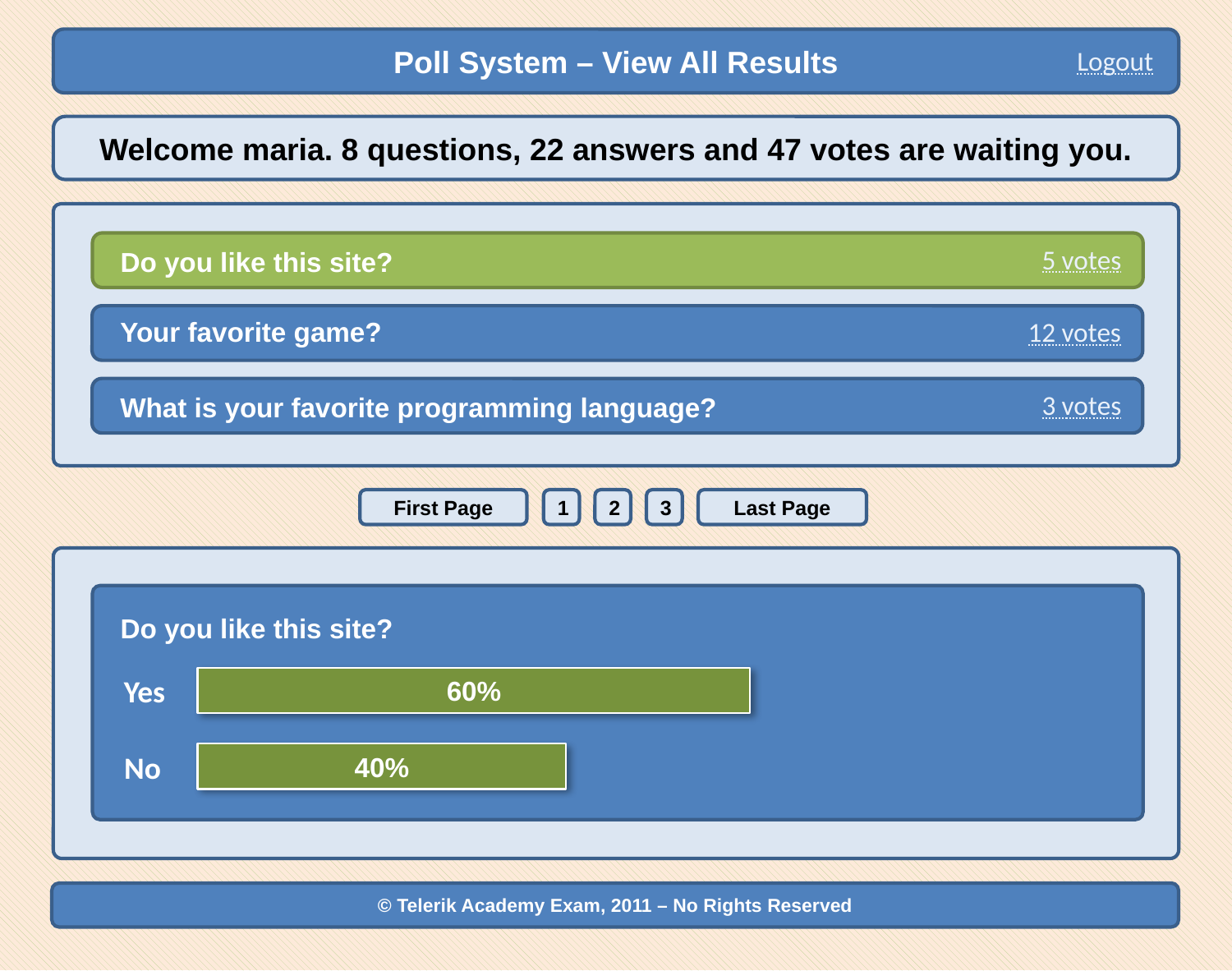

Poll System – View All Results
Logout
Welcome maria. 8 questions, 22 answers and 47 votes are waiting you.

Do you like this site?
5 votes

Your favorite game?
12 votes

What is your favorite programming language?
3 votes
First Page
1
2
Last Page
3

Do you like this site?
Yes
60%
No
40%
© Telerik Academy Exam, 2011 – No Rights Reserved